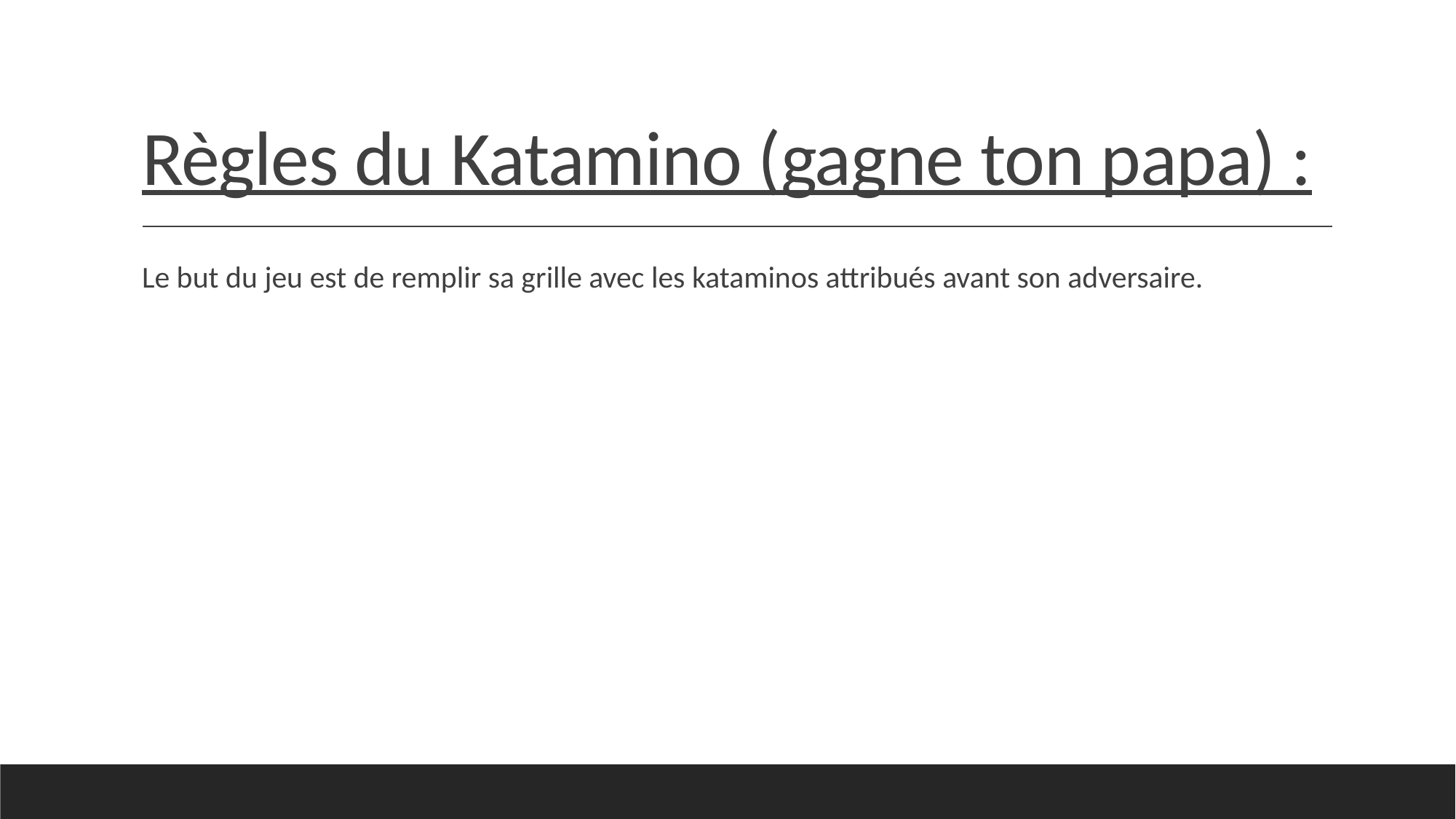

# Règles du Katamino (gagne ton papa) :
Le but du jeu est de remplir sa grille avec les kataminos attribués avant son adversaire.